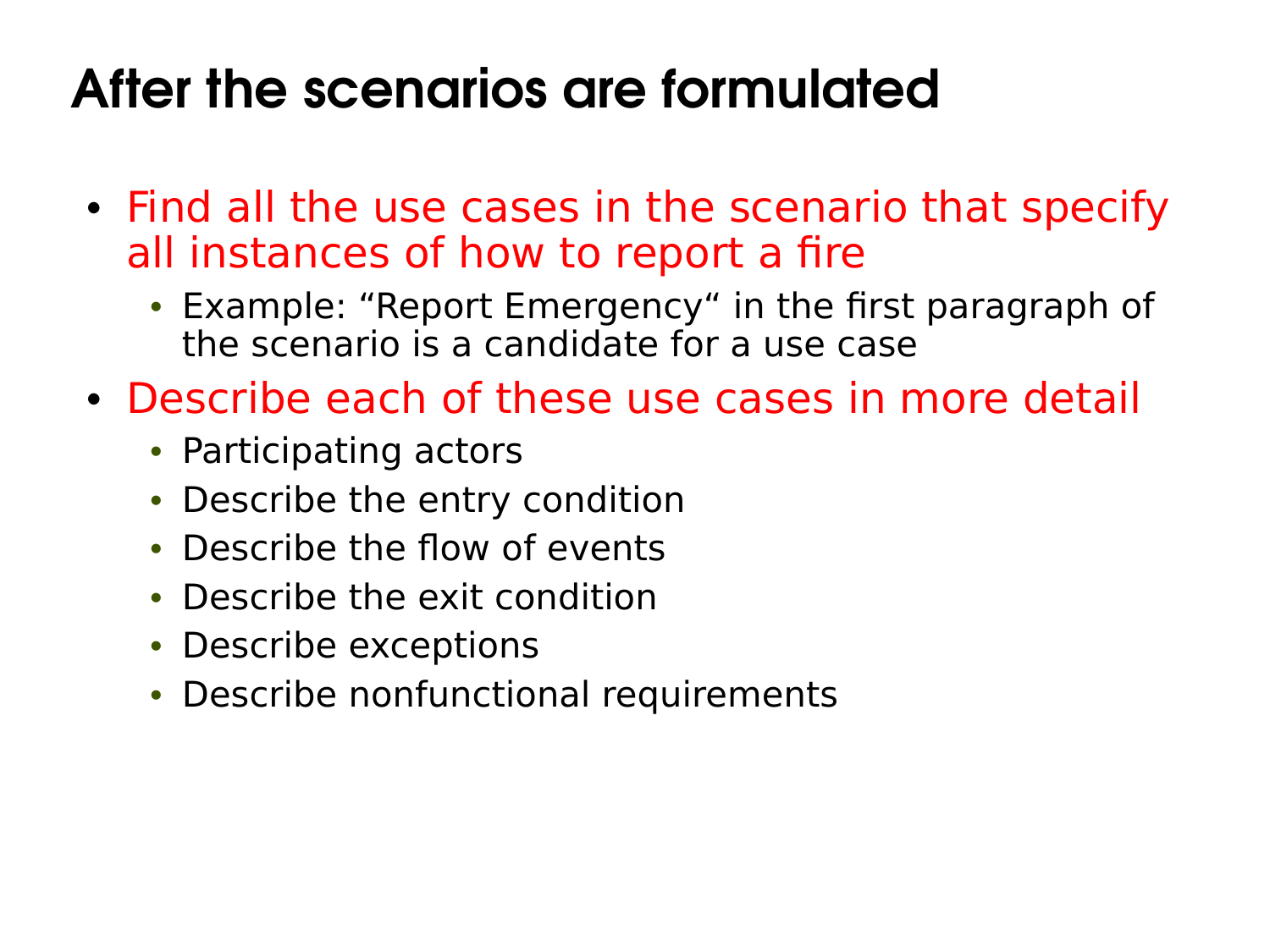

# After the scenarios are formulated
Find all the use cases in the scenario that specify all instances of how to report a fire
Example: “Report Emergency“ in the first paragraph of the scenario is a candidate for a use case
Describe each of these use cases in more detail
Participating actors
Describe the entry condition
Describe the flow of events
Describe the exit condition
Describe exceptions
Describe nonfunctional requirements